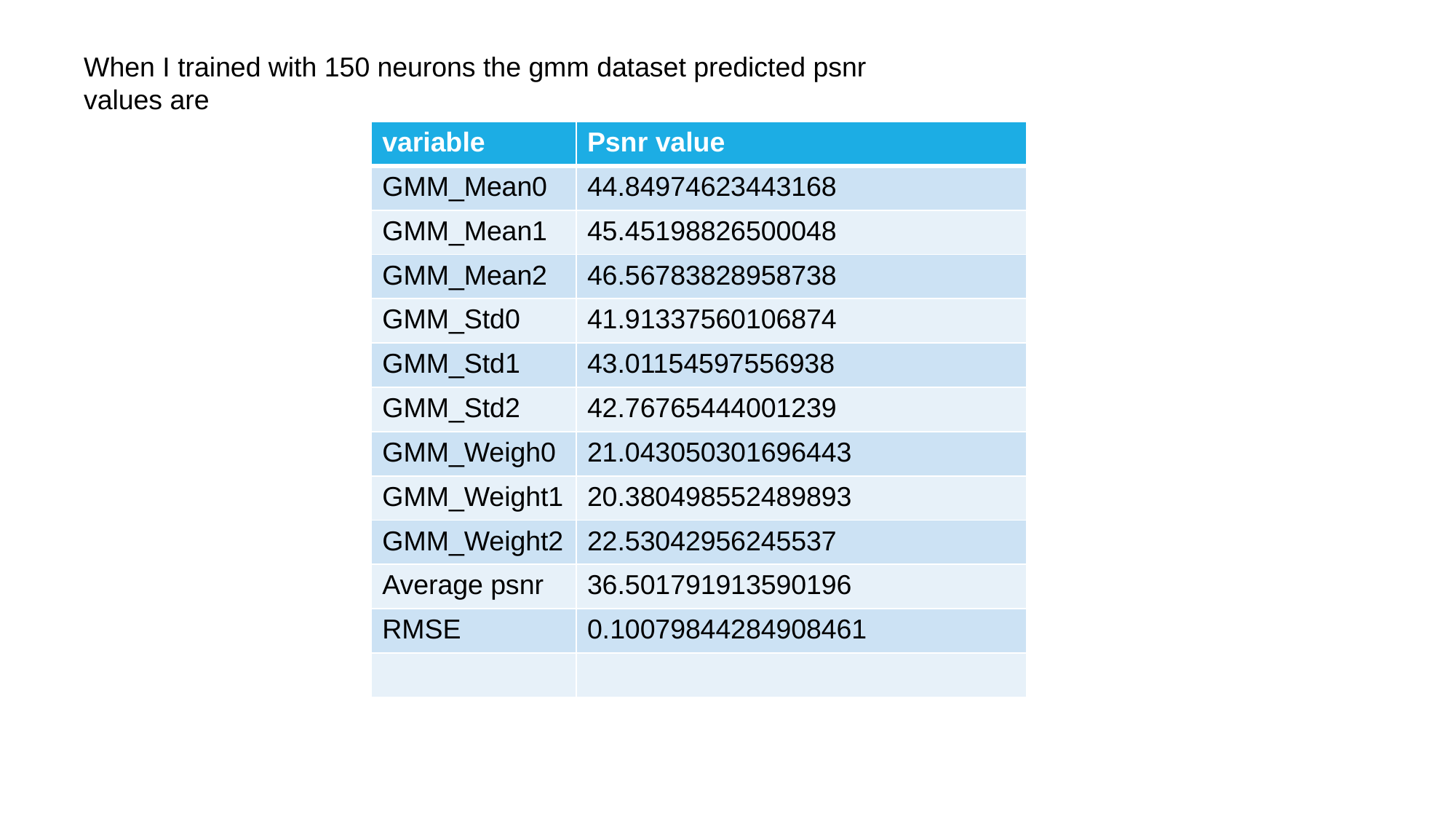

When I trained with 150 neurons the gmm dataset predicted psnr values are
| variable | Psnr value |
| --- | --- |
| GMM\_Mean0 | 44.84974623443168 |
| GMM\_Mean1 | 45.45198826500048 |
| GMM\_Mean2 | 46.56783828958738 |
| GMM\_Std0 | 41.91337560106874 |
| GMM\_Std1 | 43.01154597556938 |
| GMM\_Std2 | 42.76765444001239 |
| GMM\_Weigh0 | 21.043050301696443 |
| GMM\_Weight1 | 20.380498552489893 |
| GMM\_Weight2 | 22.53042956245537 |
| Average psnr | 36.501791913590196 |
| RMSE | 0.10079844284908461 |
|  |  |